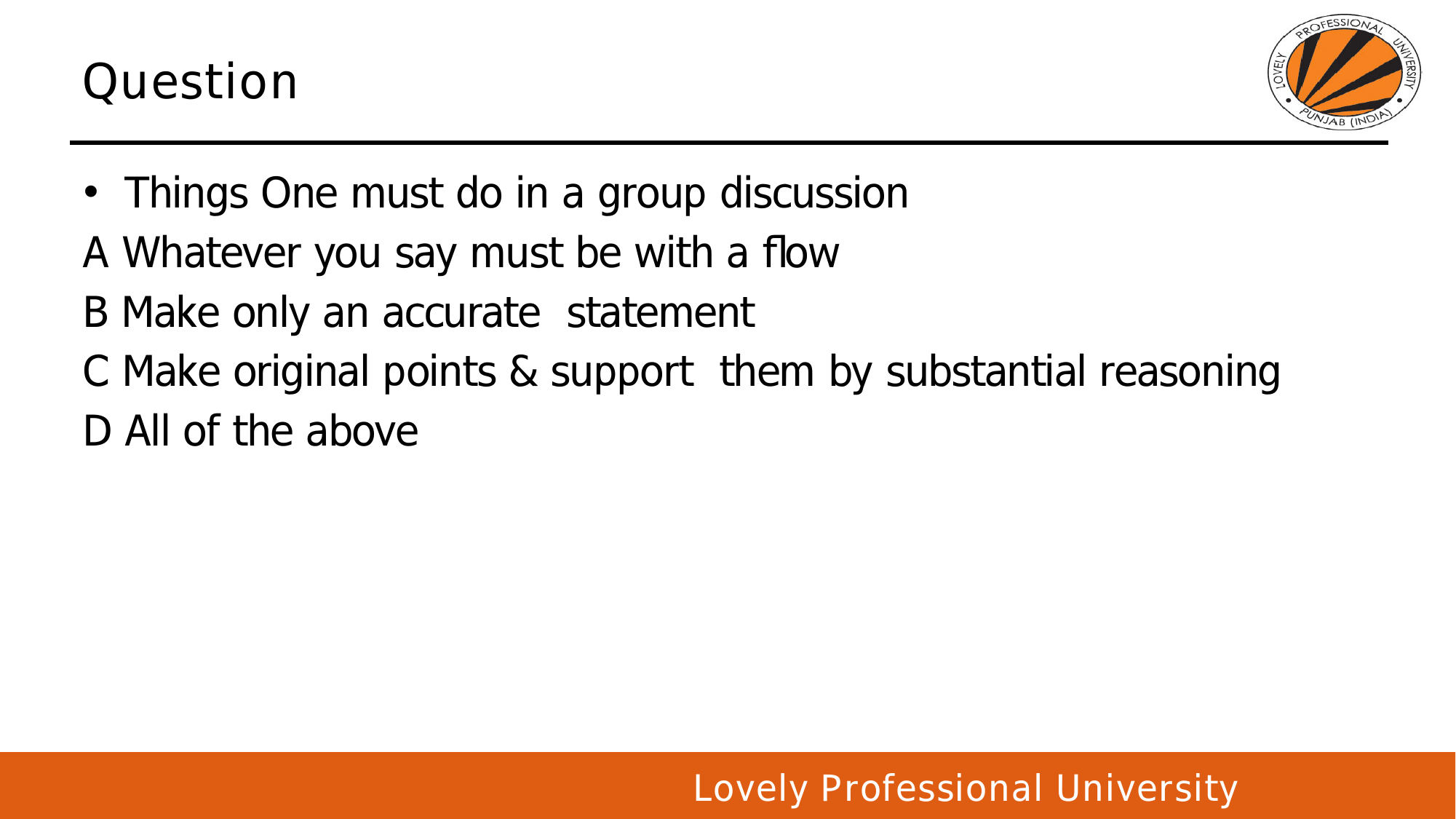

# Question
Things One must do in a group discussion
A Whatever you say must be with a flow
B Make only an accurate  statement
C Make original points & support  them by substantial reasoning
D All of the above